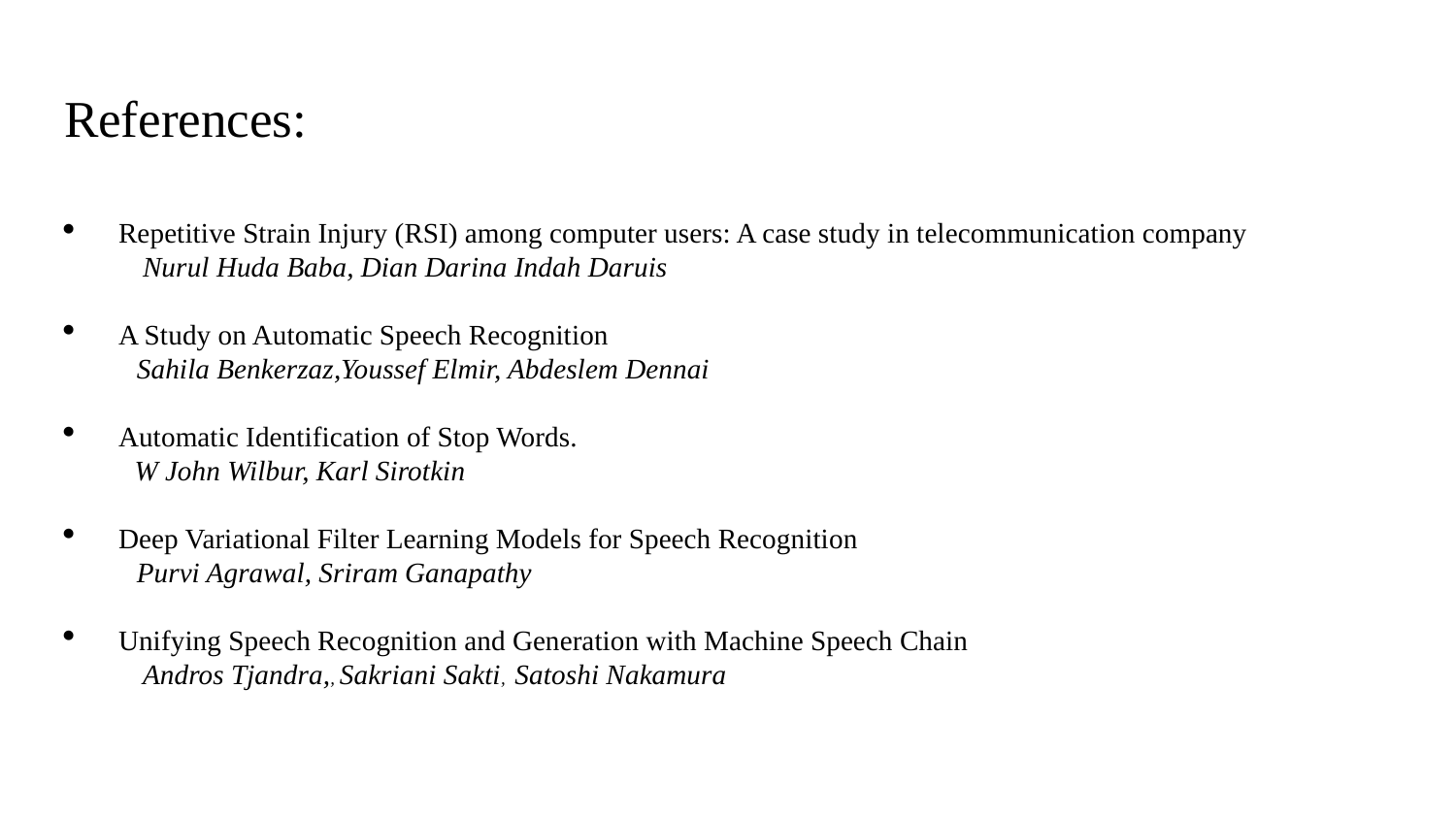

# References:

Repetitive Strain Injury (RSI) among computer users: A case study in telecommunication company
Nurul Huda Baba, Dian Darina Indah Daruis

A Study on Automatic Speech Recognition
Sahila Benkerzaz,Youssef Elmir, Abdeslem Dennai

Automatic Identification of Stop Words.
    W John Wilbur, Karl Sirotkin

Deep Variational Filter Learning Models for Speech Recognition
Purvi Agrawal, Sriram Ganapathy

Unifying Speech Recognition and Generation with Machine Speech Chain
Andros Tjandra,, Sakriani Sakti,  Satoshi Nakamura